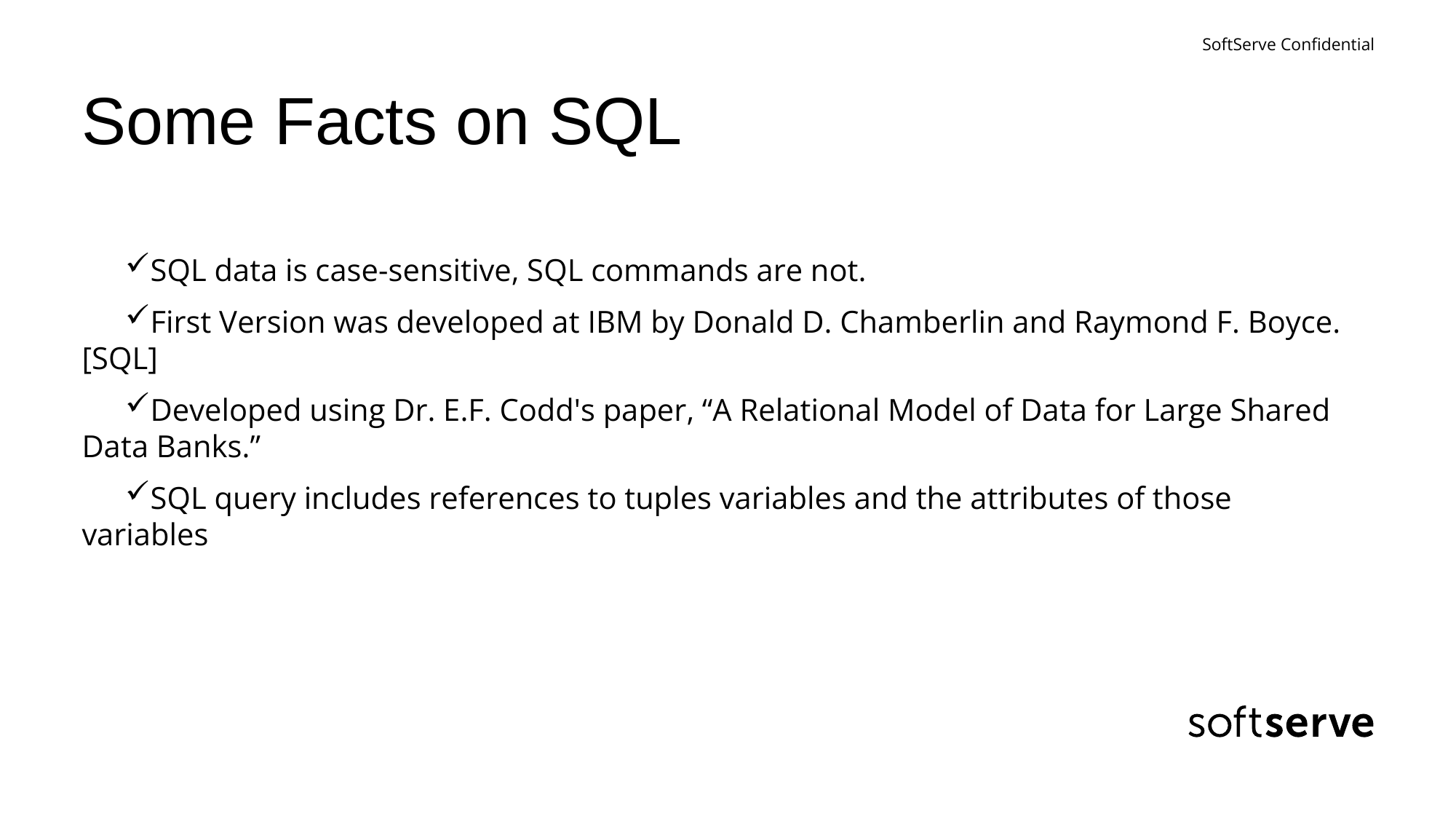

# Some Facts on SQL
SQL data is case-sensitive, SQL commands are not.
First Version was developed at IBM by Donald D. Chamberlin and Raymond F. Boyce. [SQL]
Developed using Dr. E.F. Codd's paper, “A Relational Model of Data for Large Shared Data Banks.”
SQL query includes references to tuples variables and the attributes of those variables